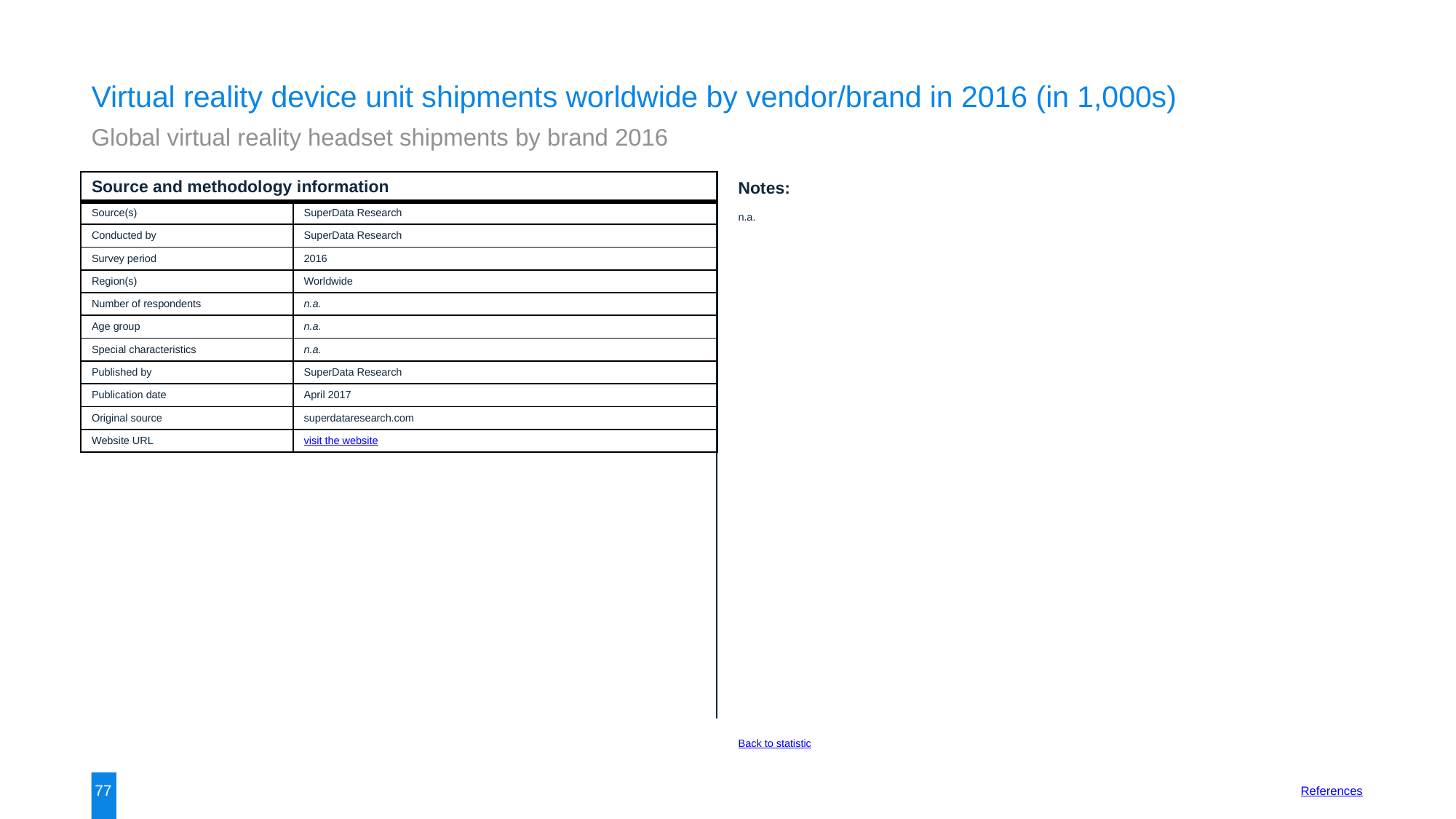

Virtual reality device unit shipments worldwide by vendor/brand in 2016 (in 1,000s)
Global virtual reality headset shipments by brand 2016
| Source and methodology information |  |
| --- | --- |
| Source(s) | SuperData Research |
| Conducted by | SuperData Research |
| Survey period | 2016 |
| Region(s) | Worldwide |
| Number of respondents | n.a. |
| Age group | n.a. |
| Special characteristics | n.a. |
| Published by | SuperData Research |
| Publication date | April 2017 |
| Original source | superdataresearch.com |
| Website URL | visit the website |

Notes:

n.a.
Back to statistic

77
References